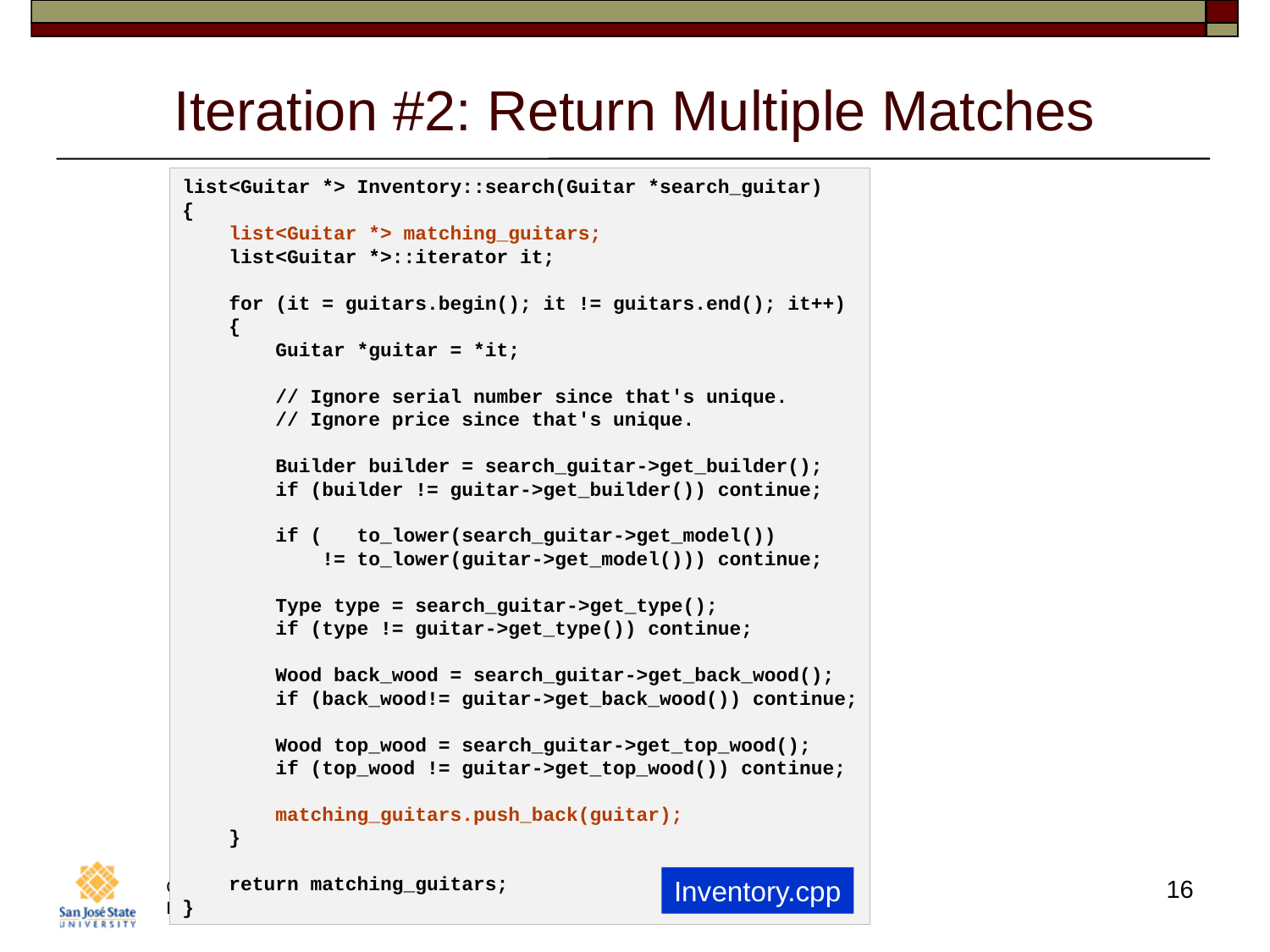

# Iteration #2: Return Multiple Matches
list<Guitar *> Inventory::search(Guitar *search_guitar)
{
    list<Guitar *> matching_guitars;
    list<Guitar *>::iterator it;
    for (it = guitars.begin(); it != guitars.end(); it++)
    {
        Guitar *guitar = *it;

        // Ignore serial number since that's unique.
        // Ignore price since that's unique.
        Builder builder = search_guitar->get_builder();
        if (builder != guitar->get_builder()) continue;

        if (   to_lower(search_guitar->get_model())
            != to_lower(guitar->get_model())) continue;

        Type type = search_guitar->get_type();
        if (type != guitar->get_type()) continue;
        Wood back_wood = search_guitar->get_back_wood();
        if (back_wood!= guitar->get_back_wood()) continue;

        Wood top_wood = search_guitar->get_top_wood();
        if (top_wood != guitar->get_top_wood()) continue;
        matching_guitars.push_back(guitar);
    }
    return matching_guitars;
}
Inventory.cpp
16